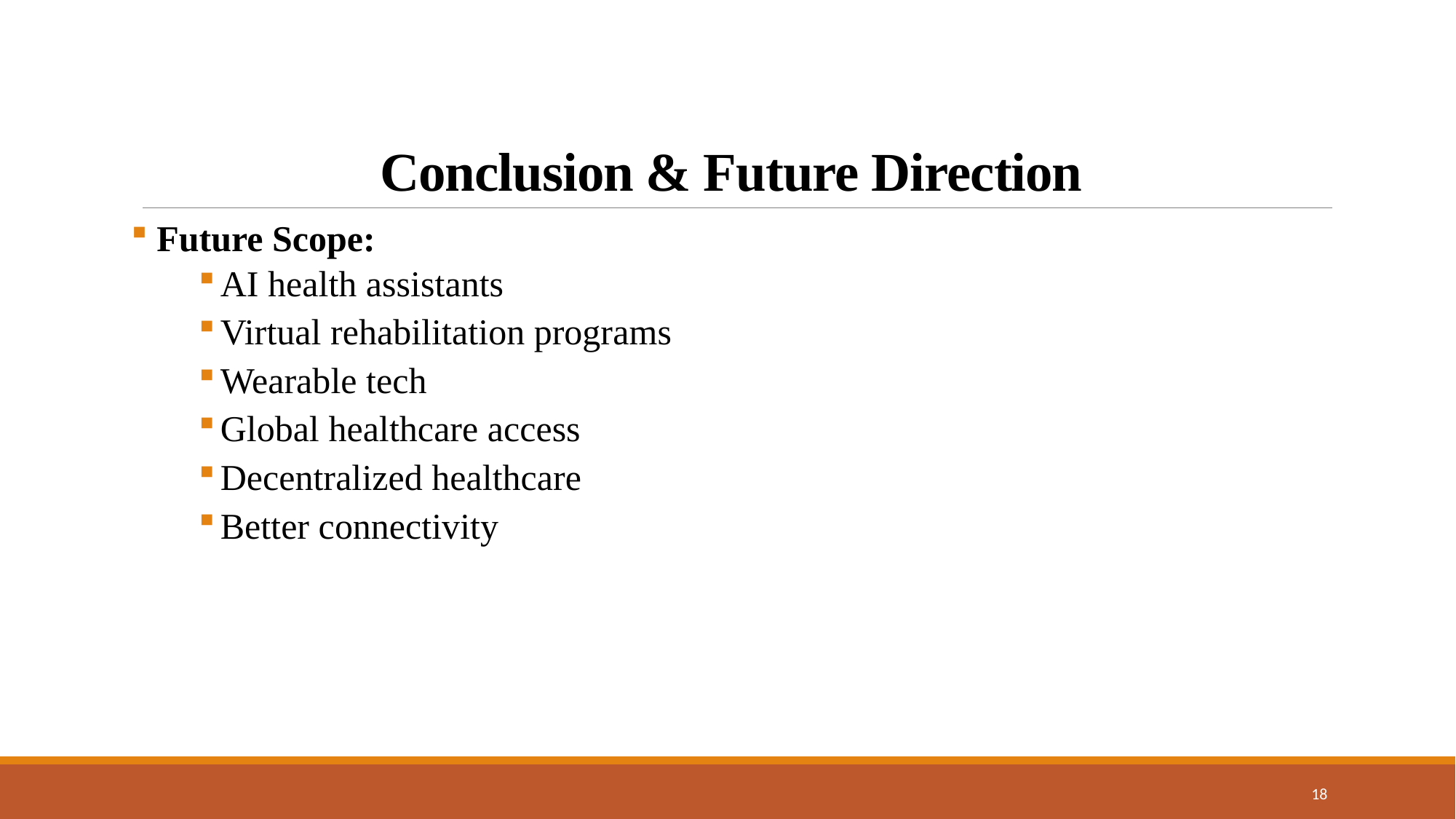

# Conclusion & Future Direction
 Future Scope:
AI health assistants
Virtual rehabilitation programs
Wearable tech
Global healthcare access
Decentralized healthcare
Better connectivity
18